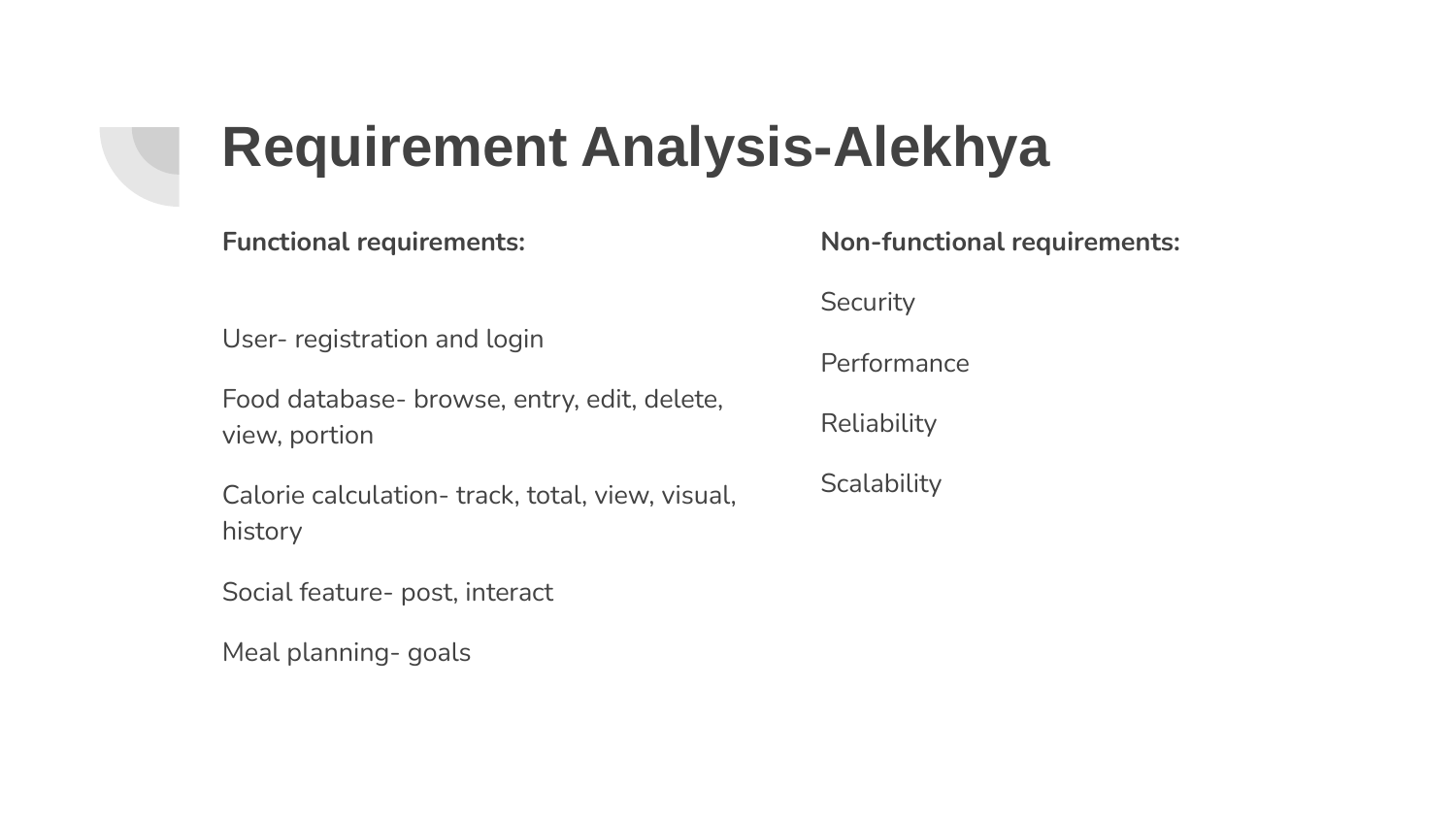

# Requirement Analysis-Alekhya
Functional requirements:
User- registration and login
Food database- browse, entry, edit, delete, view, portion
Calorie calculation- track, total, view, visual, history
Social feature- post, interact
Meal planning- goals
Non-functional requirements:
Security
Performance
Reliability
Scalability